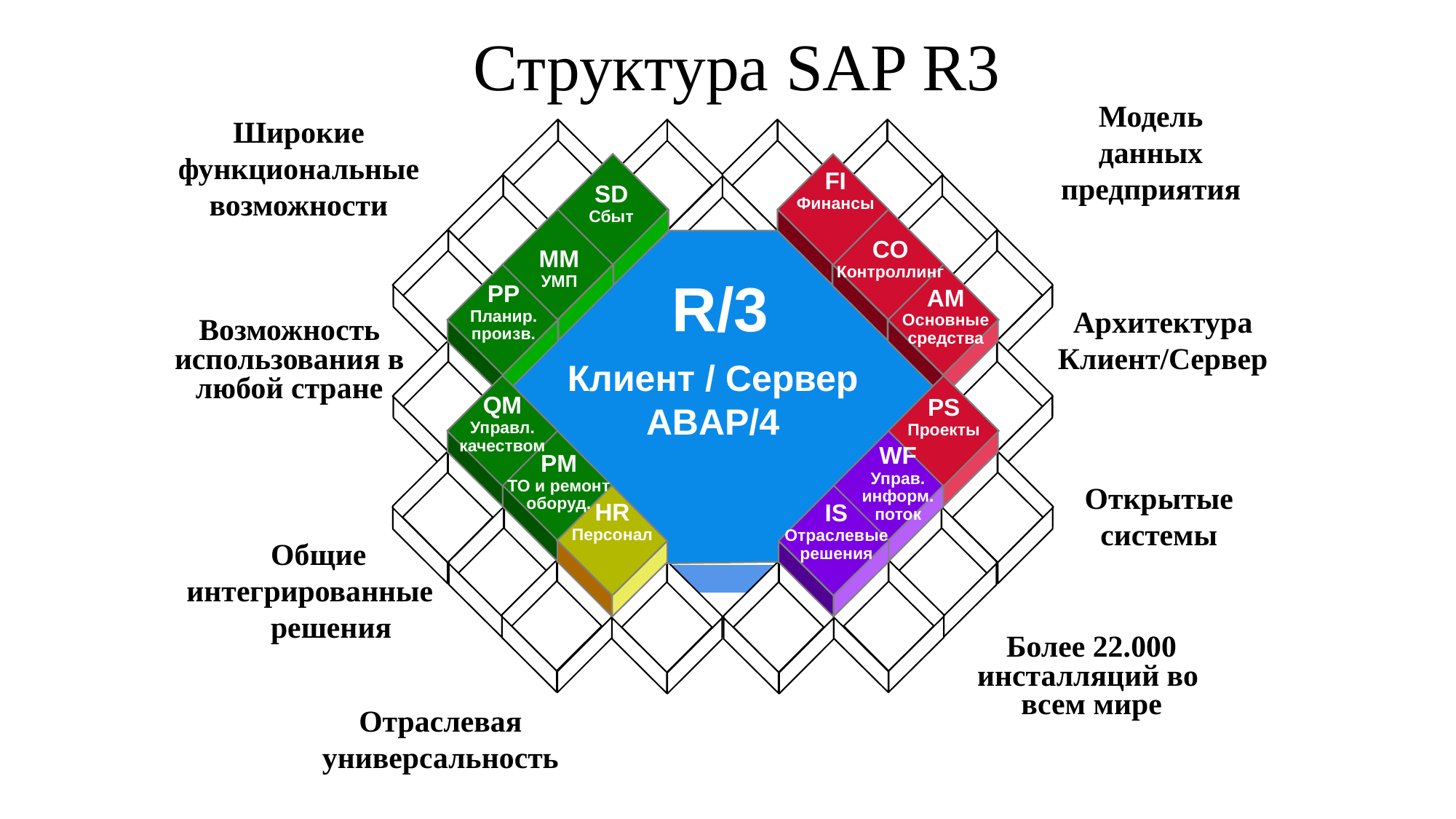

Структура SAP R3
  Структура SAP R/3
Модель данных предприятия
Широкие
функциональные
возможности

FI
Финансы
SD
Сбыт

CO
Контроллинг
MM
УМП
R/3

PP
Планир.
произв.
AM
Основные
средства

Архитектура
Клиент/Cервер
Возможность
использования в
любой стране

Клиент / Сервер
ABAP/4

QM
Управл.
качеством
PS
Проекты

WF
Управ.
информ.
поток
PM
ТО и ремонт
оборуд.
Открытые
системы

HR
Персонал
IS
Отраслевые
решения
           Общие
интегрированные
           решения

Более 22.000 инсталляций во
всем мире
Отраслевая
универсальность